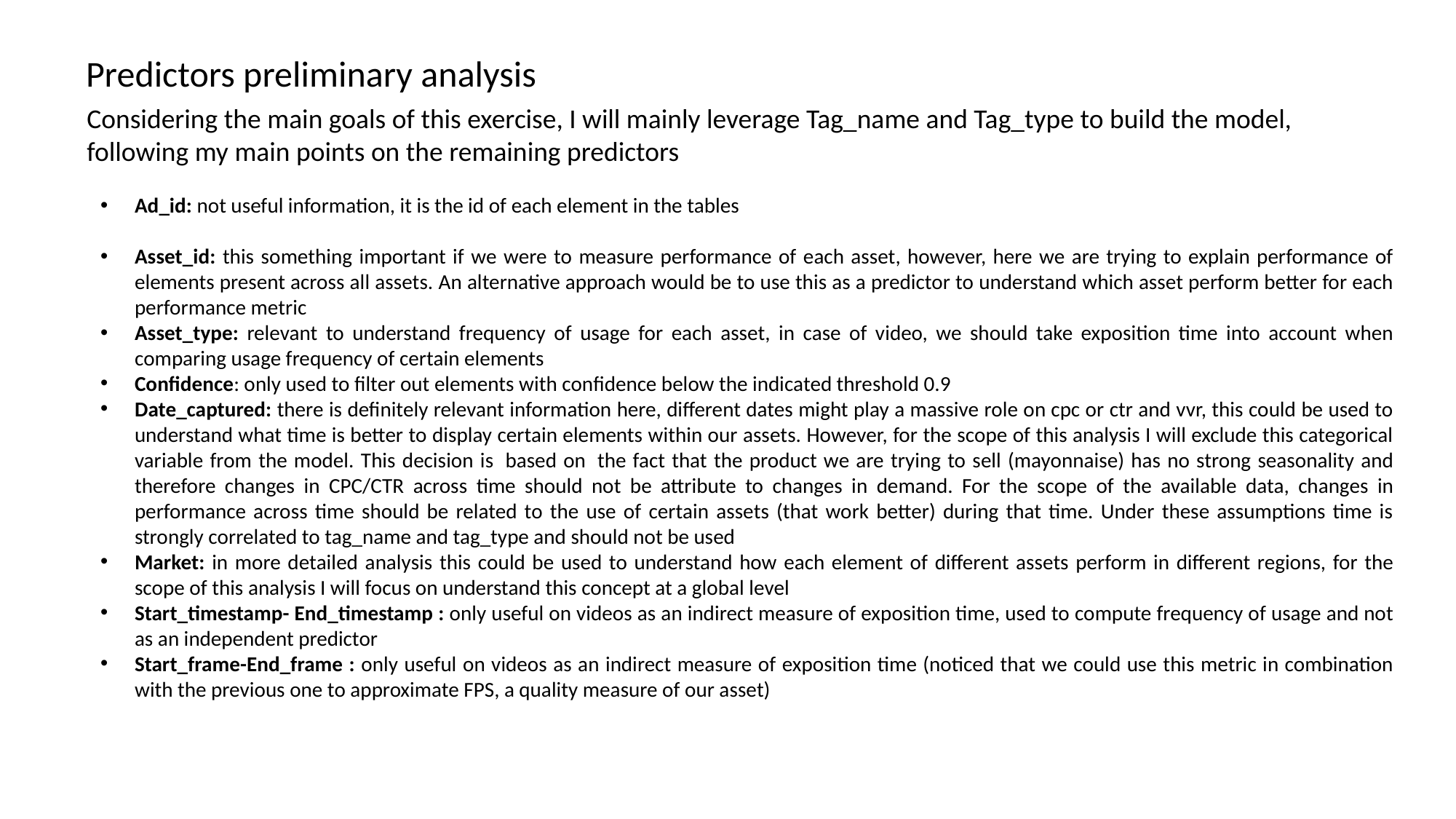

Predictors preliminary analysis
Considering the main goals of this exercise, I will mainly leverage Tag_name and Tag_type to build the model, following my main points on the remaining predictors
Ad_id: not useful information, it is the id of each element in the tables

Asset_id: this something important if we were to measure performance of each asset, however, here we are trying to explain performance of elements present across all assets. An alternative approach would be to use this as a predictor to understand which asset perform better for each performance metric
Asset_type: relevant to understand frequency of usage for each asset, in case of video, we should take exposition time into account when comparing usage frequency of certain elements
Confidence: only used to filter out elements with confidence below the indicated threshold 0.9
Date_captured: there is definitely relevant information here, different dates might play a massive role on cpc or ctr and vvr, this could be used to understand what time is better to display certain elements within our assets. However, for the scope of this analysis I will exclude this categorical variable from the model. This decision is  based on  the fact that the product we are trying to sell (mayonnaise) has no strong seasonality and therefore changes in CPC/CTR across time should not be attribute to changes in demand. For the scope of the available data, changes in performance across time should be related to the use of certain assets (that work better) during that time. Under these assumptions time is strongly correlated to tag_name and tag_type and should not be used
Market: in more detailed analysis this could be used to understand how each element of different assets perform in different regions, for the scope of this analysis I will focus on understand this concept at a global level
Start_timestamp- End_timestamp : only useful on videos as an indirect measure of exposition time, used to compute frequency of usage and not as an independent predictor
Start_frame-End_frame : only useful on videos as an indirect measure of exposition time (noticed that we could use this metric in combination with the previous one to approximate FPS, a quality measure of our asset)